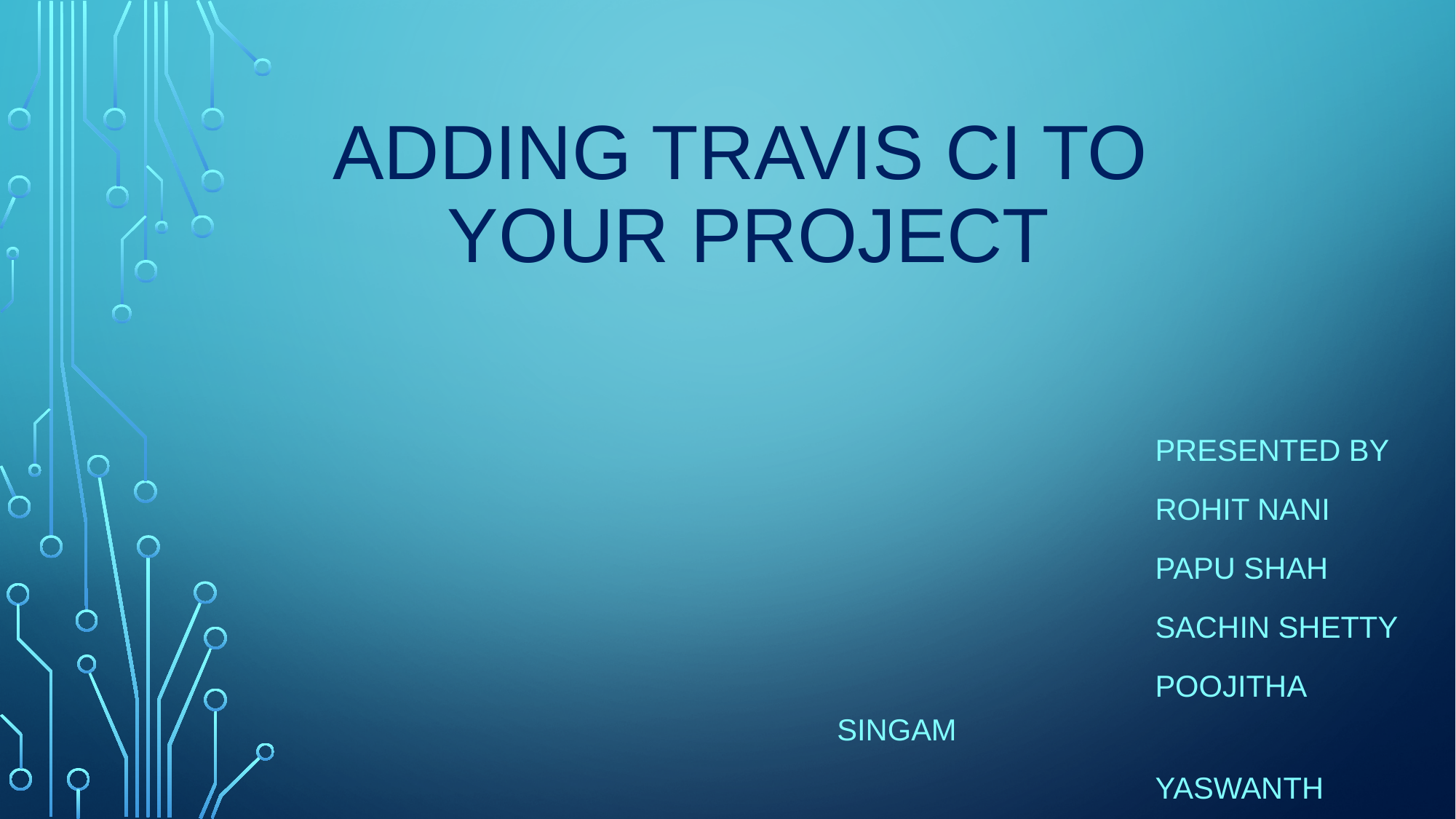

# ADDING TRAVIS CI TO             		YOUR PROJECT
                                      Presented by
                                      Rohit NANI
                                      Papu shah
                                      Sachin Shetty
                                      Poojitha singam
                                      Yaswanth yarram